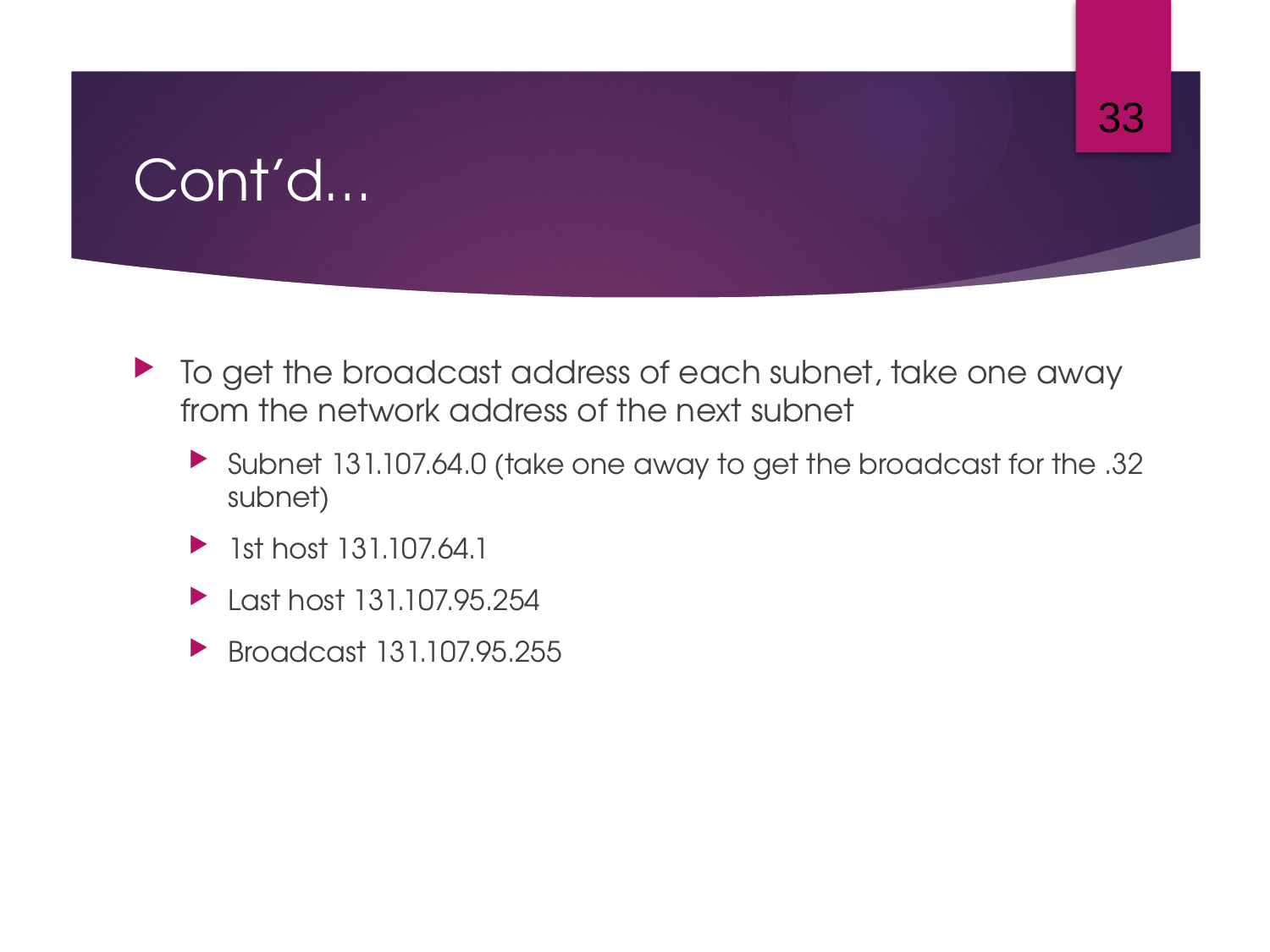

33
# Cont’d…
To get the broadcast address of each subnet, take one away from the network address of the next subnet
Subnet 131.107.64.0 (take one away to get the broadcast for the .32 subnet)
1st host 131.107.64.1
Last host 131.107.95.254
Broadcast 131.107.95.255